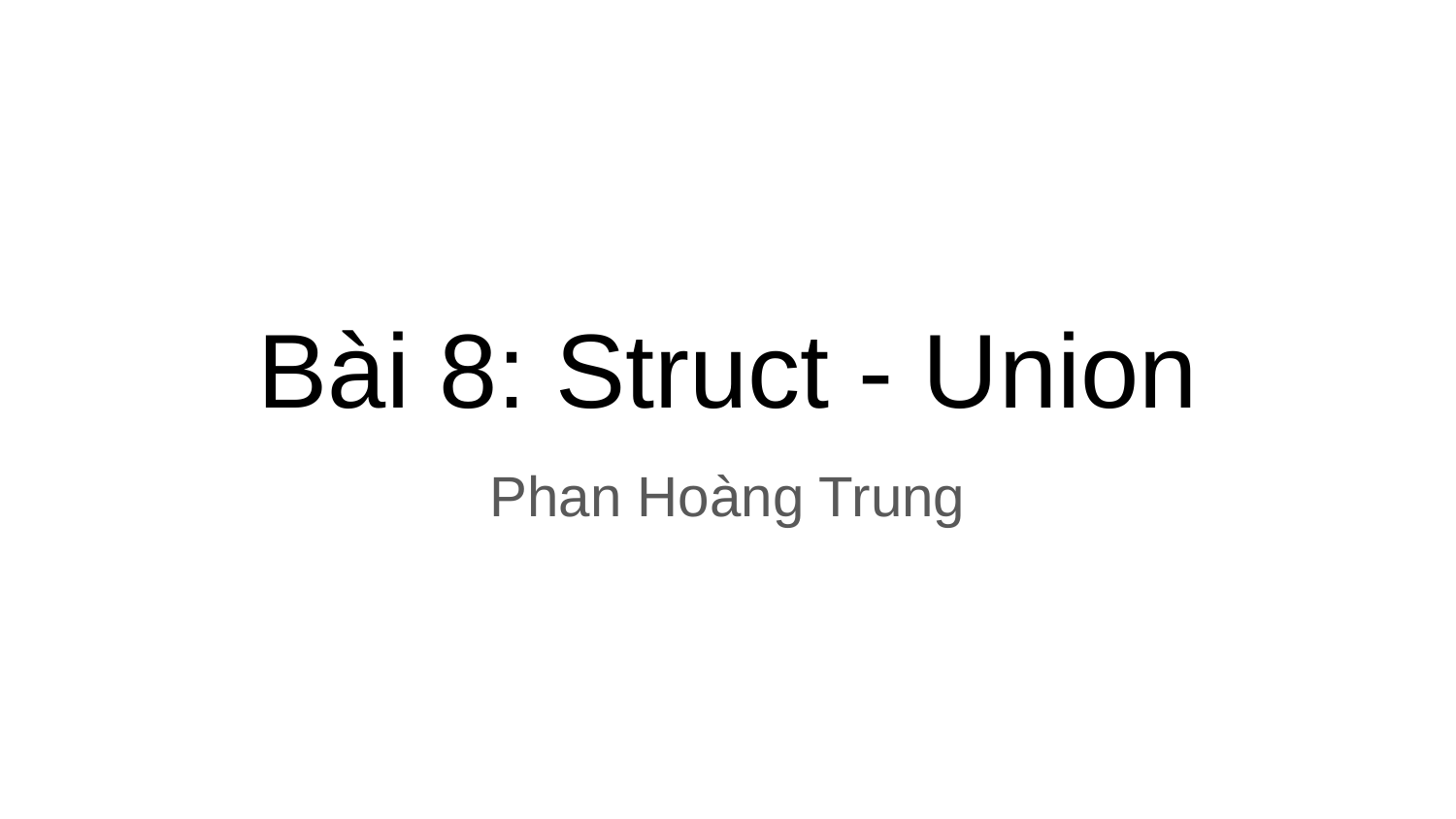

# Bài 8: Struct - Union
Phan Hoàng Trung